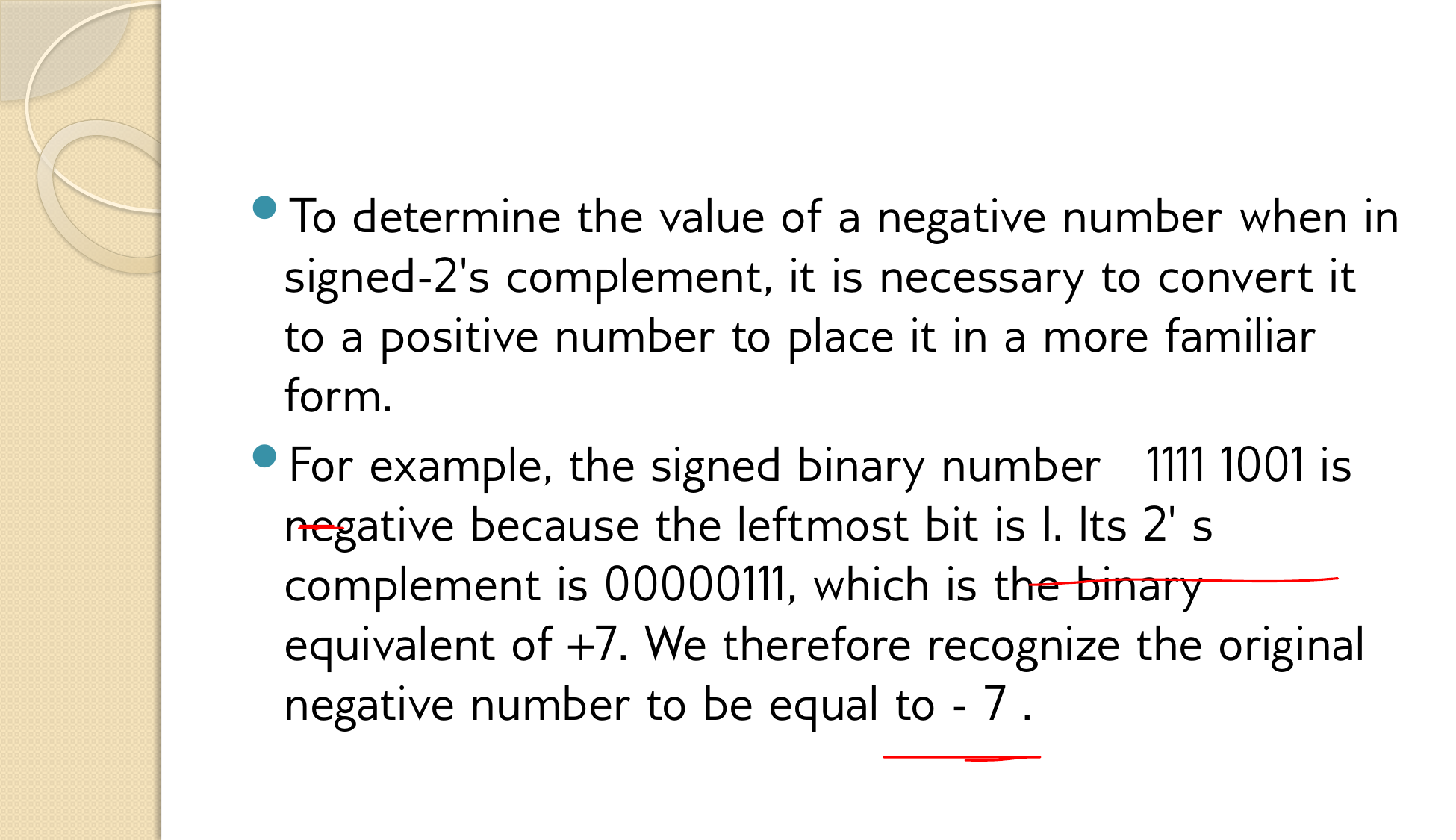

#
To determine the value of a negative number when in signed-2's complement, it is necessary to convert it to a positive number to place it in a more familiar form.
For example, the signed binary number   1111 1001 is negative because the leftmost bit is I. Its 2' s complement is 00000111, which is the binary equivalent of +7. We therefore recognize the original negative number to be equal to - 7 .